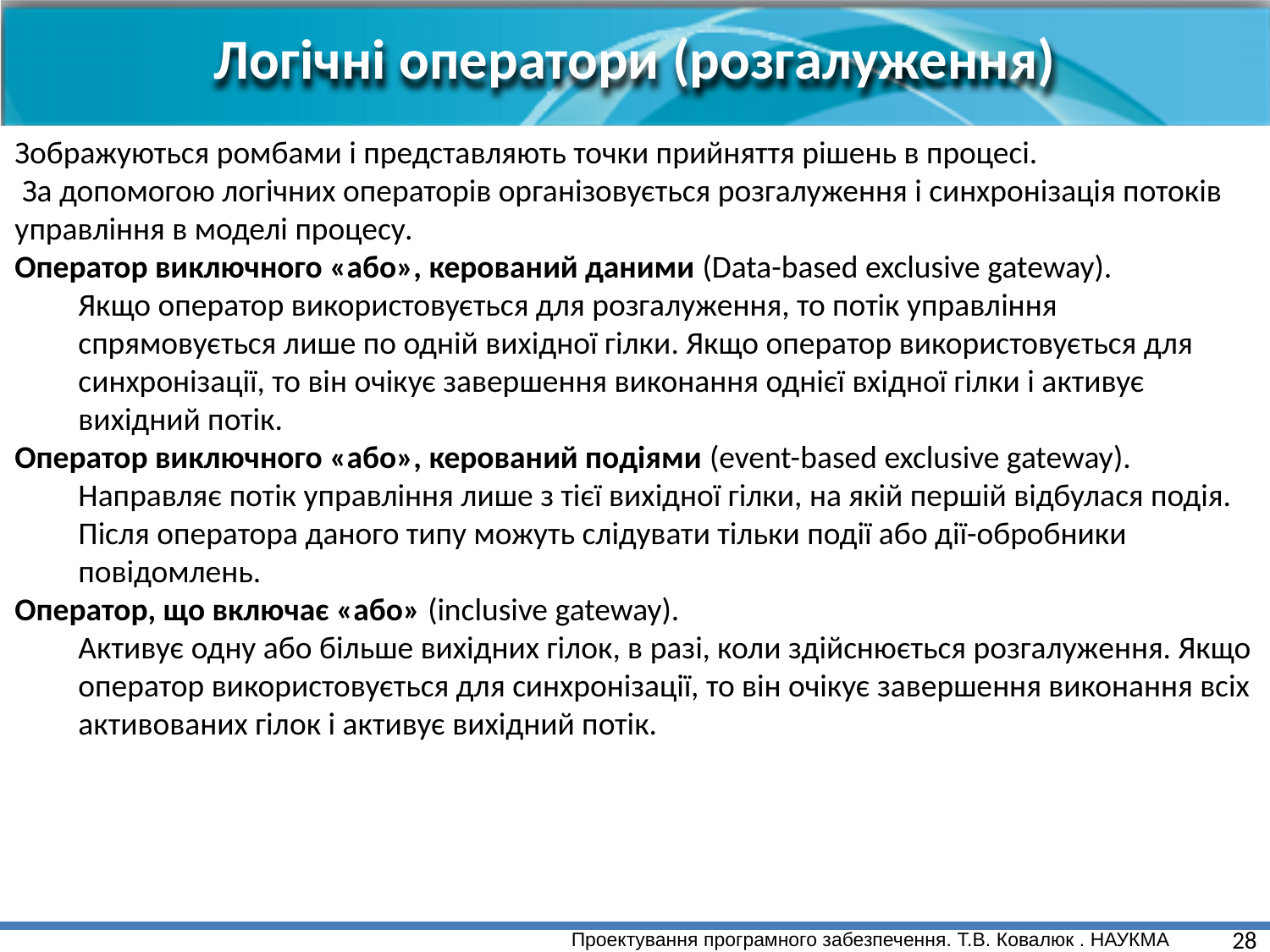

Логічні оператори (розгалуження)
Зображуються ромбами і представляють точки прийняття рішень в процесі.
 За допомогою логічних операторів організовується розгалуження і синхронізація потоків управління в моделі процесу.
Оператор виключного «або», керований даними (Data-based exclusive gateway).
Якщо оператор використовується для розгалуження, то потік управління спрямовується лише по одній вихідної гілки. Якщо оператор використовується для синхронізації, то він очікує завершення виконання однієї вхідної гілки і активує вихідний потік.
Оператор виключного «або», керований подіями (event-based exclusive gateway).
Направляє потік управління лише з тієї вихідної гілки, на якій першій відбулася подія. Після оператора даного типу можуть слідувати тільки події або дії-обробники повідомлень.
Оператор, що включає «або» (inclusive gateway).
Активує одну або більше вихідних гілок, в разі, коли здійснюється розгалуження. Якщо оператор використовується для синхронізації, то він очікує завершення виконання всіх активованих гілок і активує вихідний потік.

28